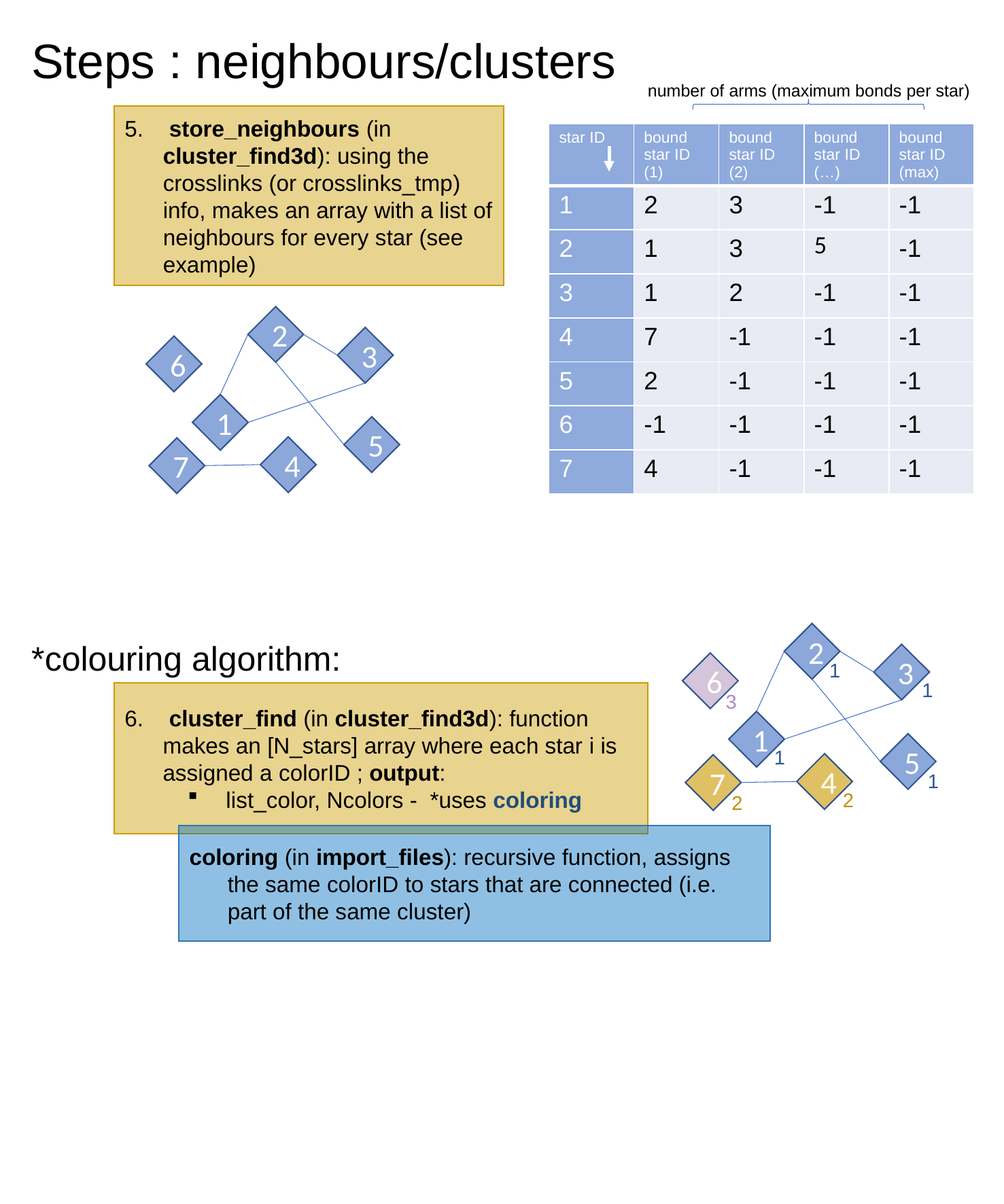

# Steps : neighbours/clusters
number of arms (maximum bonds per star)
 store_neighbours (in cluster_find3d): using the crosslinks (or crosslinks_tmp) info, makes an array with a list of neighbours for every star (see example)
| star ID | bound star ID (1) | bound star ID (2) | bound star ID (…) | bound star ID (max) |
| --- | --- | --- | --- | --- |
| 1 | 2 | 3 | -1 | -1 |
| 2 | 1 | 3 | 5 | -1 |
| 3 | 1 | 2 | -1 | -1 |
| 4 | 7 | -1 | -1 | -1 |
| 5 | 2 | -1 | -1 | -1 |
| 6 | -1 | -1 | -1 | -1 |
| 7 | 4 | -1 | -1 | -1 |
2
3
1
5
4
6
7
2
3
1
5
4
6
7
1
1
3
1
1
2
2
*colouring algorithm:
 cluster_find (in cluster_find3d): function makes an [N_stars] array where each star i is assigned a colorID ; output:
list_color, Ncolors -  *uses coloring
coloring (in import_files): recursive function, assigns the same colorID to stars that are connected (i.e. part of the same cluster)